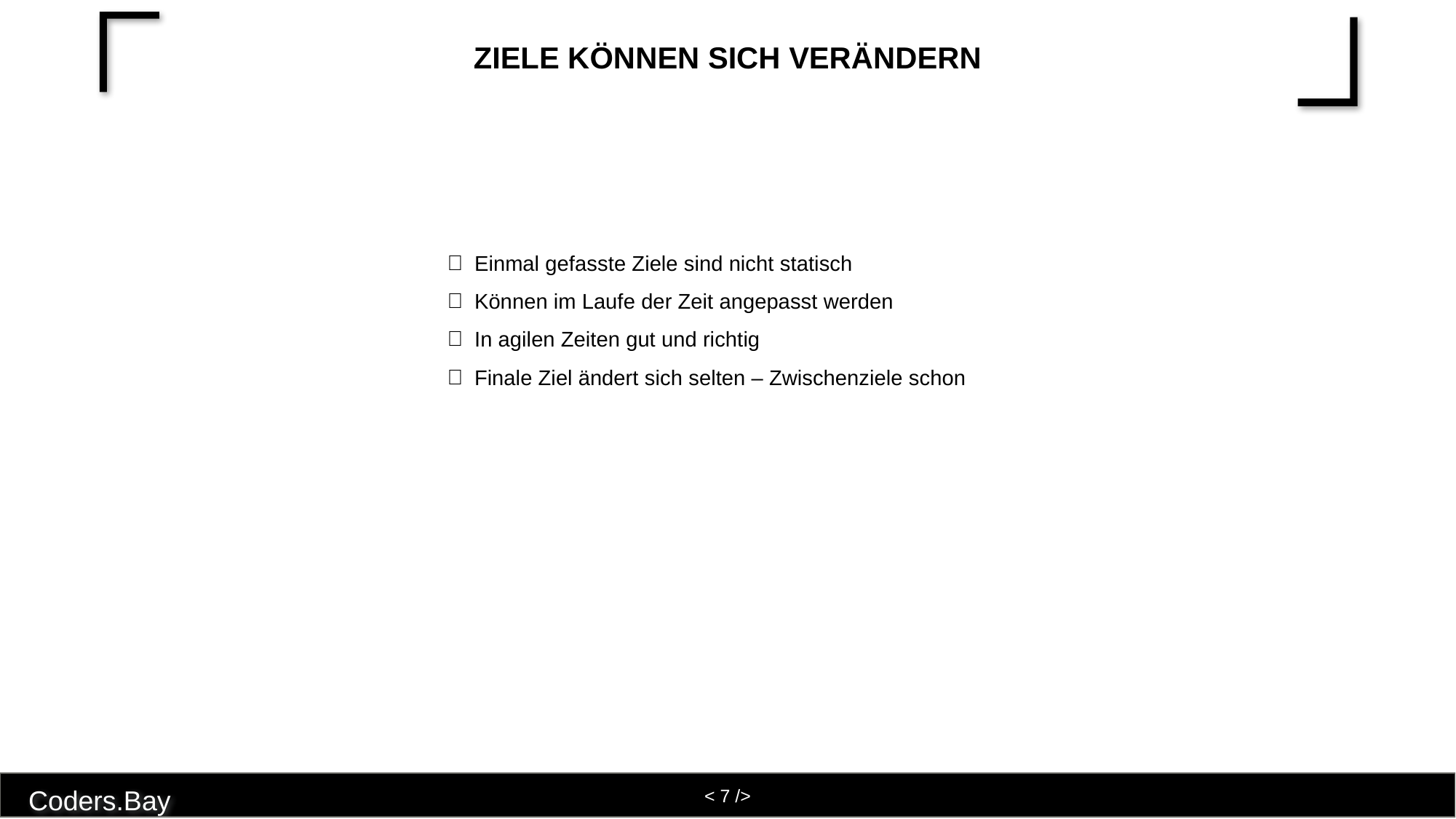

# Ziele können sich verändern
Einmal gefasste Ziele sind nicht statisch
Können im Laufe der Zeit angepasst werden
In agilen Zeiten gut und richtig
Finale Ziel ändert sich selten – Zwischenziele schon